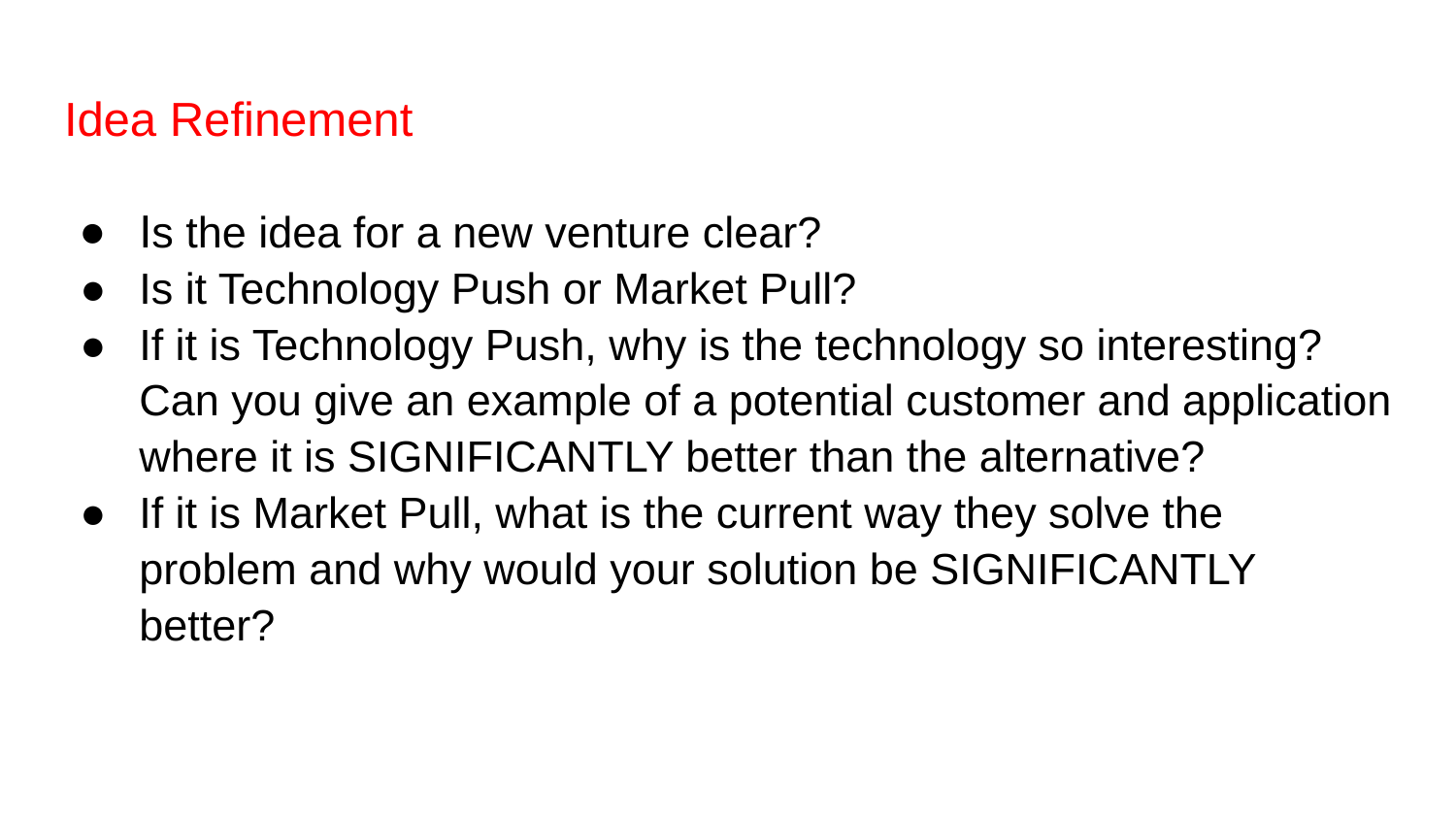

# Idea Refinement

Is the idea for a new venture clear?
Is it Technology Push or Market Pull?
If it is Technology Push, why is the technology so interesting? Can you give an example of a potential customer and application where it is SIGNIFICANTLY better than the alternative?
If it is Market Pull, what is the current way they solve the problem and why would your solution be SIGNIFICANTLY better?